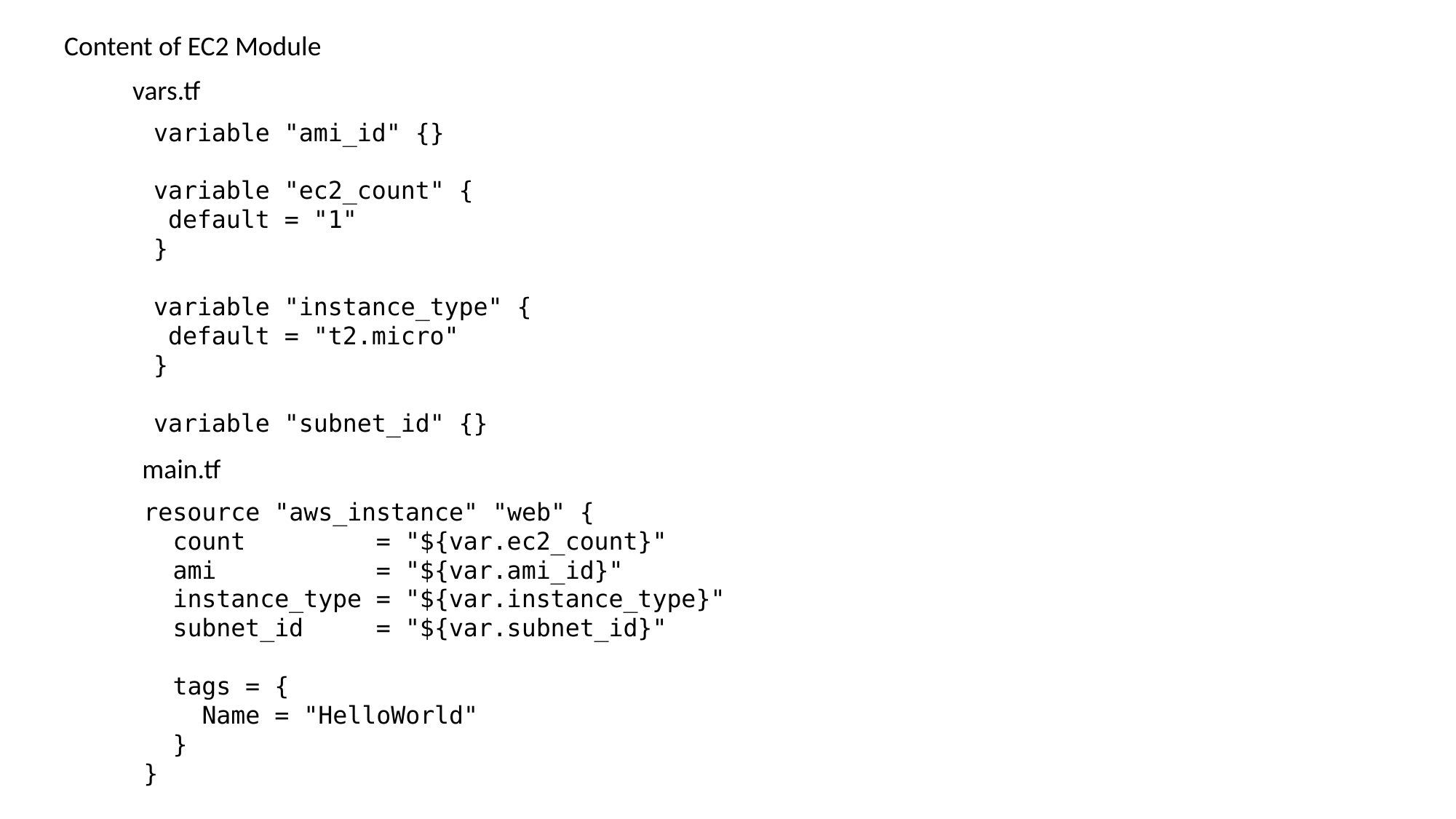

Content of EC2 Module
vars.tf
variable "ami_id" {}

variable "ec2_count" {
 default = "1"
}

variable "instance_type" {
 default = "t2.micro"
}

variable "subnet_id" {}
main.tf
resource "aws_instance" "web" {
  count         = "${var.ec2_count}"
  ami           = "${var.ami_id}"
  instance_type = "${var.instance_type}"
  subnet_id     = "${var.subnet_id}"

  tags = {
    Name = "HelloWorld"
  }
}